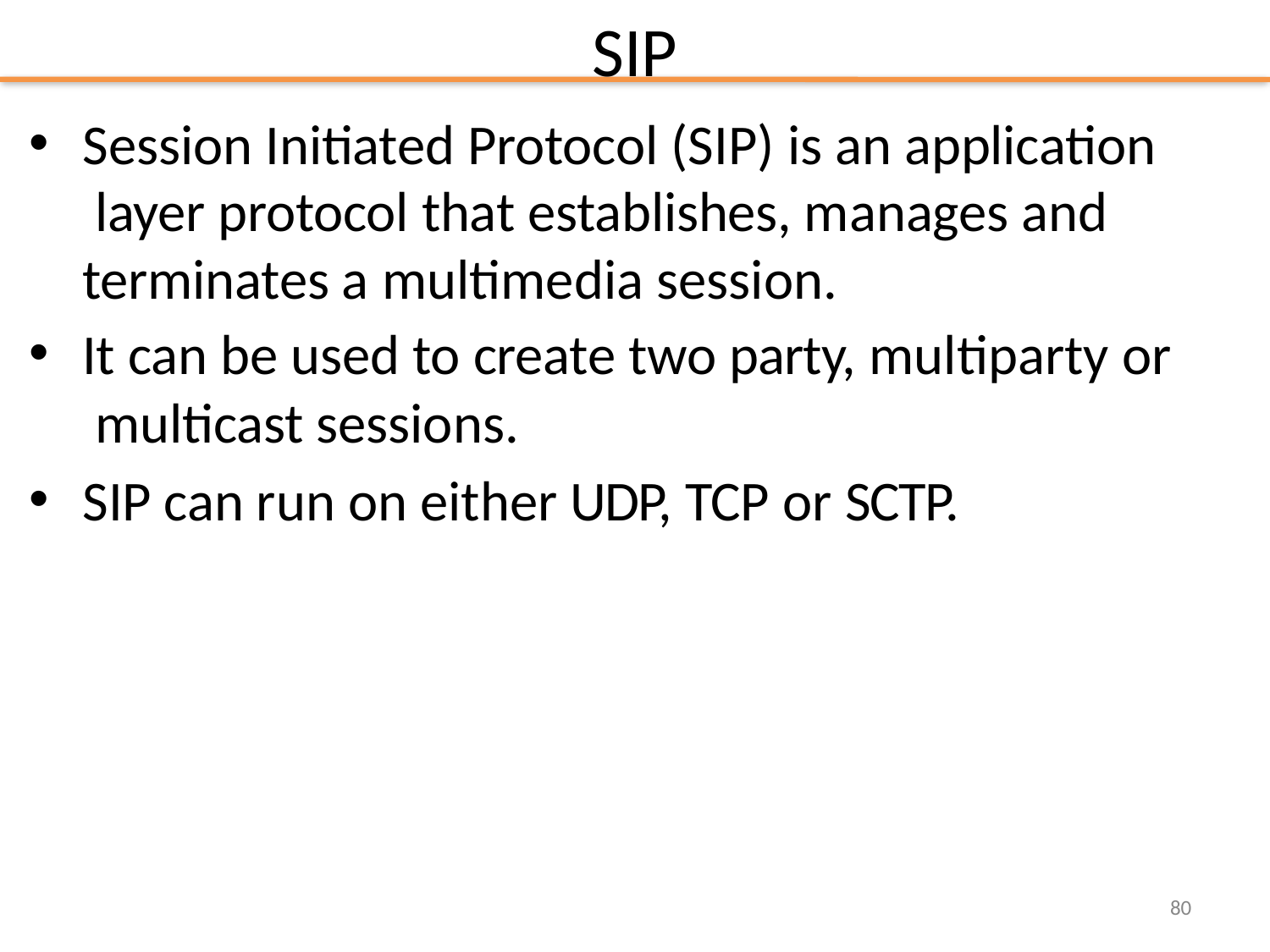

# SIP
Session Initiated Protocol (SIP) is an application  layer protocol that establishes, manages and  terminates a multimedia session.
It can be used to create two party, multiparty or  multicast sessions.
SIP can run on either UDP, TCP or SCTP.
80